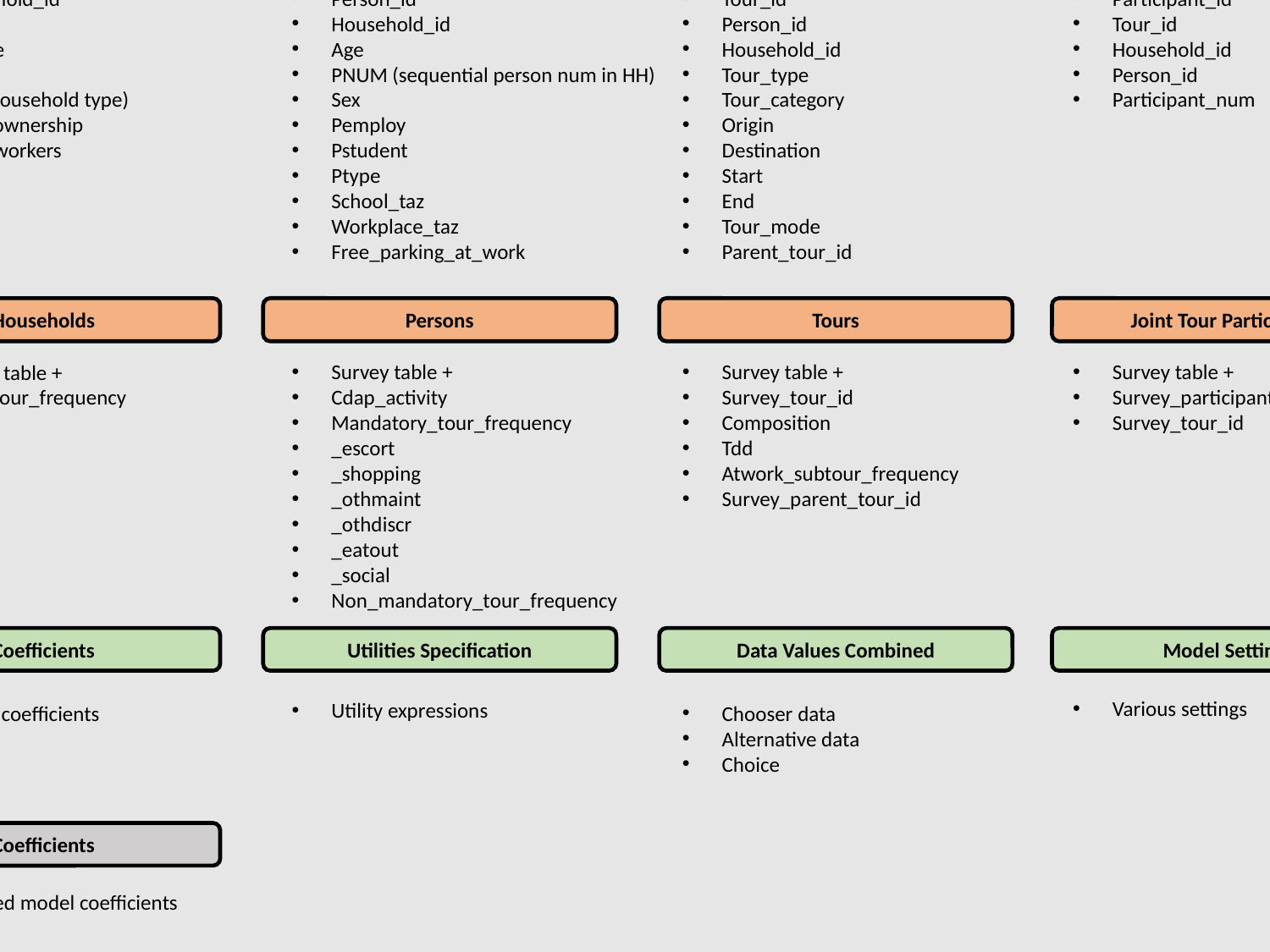

Raw Survey Tables
Households
Persons
Trips
TBD

TBD
TBD
Translator
ActivitySim Survey Tables
Households
Persons
Tours
Joint Tour Participants
Trips

Household_id
TAZ
Income
Hhsize
HHT (household type)
Auto_ownership
Num_workers

Person_id
Household_id
Age
PNUM (sequential person num in HH)
Sex
Pemploy
Pstudent
Ptype
School_taz
Workplace_taz
Free_parking_at_work
Tour_id
Person_id
Household_id
Tour_type
Tour_category
Origin
Destination
Start
End
Tour_mode
Parent_tour_id
Participant_id
Tour_id
Household_id
Person_id
Participant_num
TBD
Infer Module
Override Model Choices Tables
Households
Persons
Tours
Joint Tour Participants
Trips
Survey table +
Joint_tour_frequency

Survey table +
Cdap_activity
Mandatory_tour_frequency
_escort
_shopping
_othmaint
_othdiscr
_eatout
_social
Non_mandatory_tour_frequency
Survey table +
Survey_tour_id
Composition
Tdd
Atwork_subtour_frequency
Survey_parent_tour_id
Survey table +
Survey_participant_id
Survey_tour_id

TBD
Estimators

Raw Survey
ActivitySim Survey
Override Choices
Estimation Data Bundle
Coefficients
Utilities Specification
Data Values Combined
Model Settings
Estimation Data Bundle
Various settings
Utility expressions
Chooser data
Alternative data
Choice
Model coefficients
Estimation tool outside of ActivitySim
Estimation Results
Model Results
Estimation Results
Coefficients
Updated model coefficients
Model Run
Model Results
Households
Persons
Tours
Joint Tour Participants
Trips
Override model choices fields
Additional calculated fields
Override model choices fields
Additional calculated fields
Override model choices fields
Additional calculated fields
Override model choices fields
Additional calculated fields
TBD